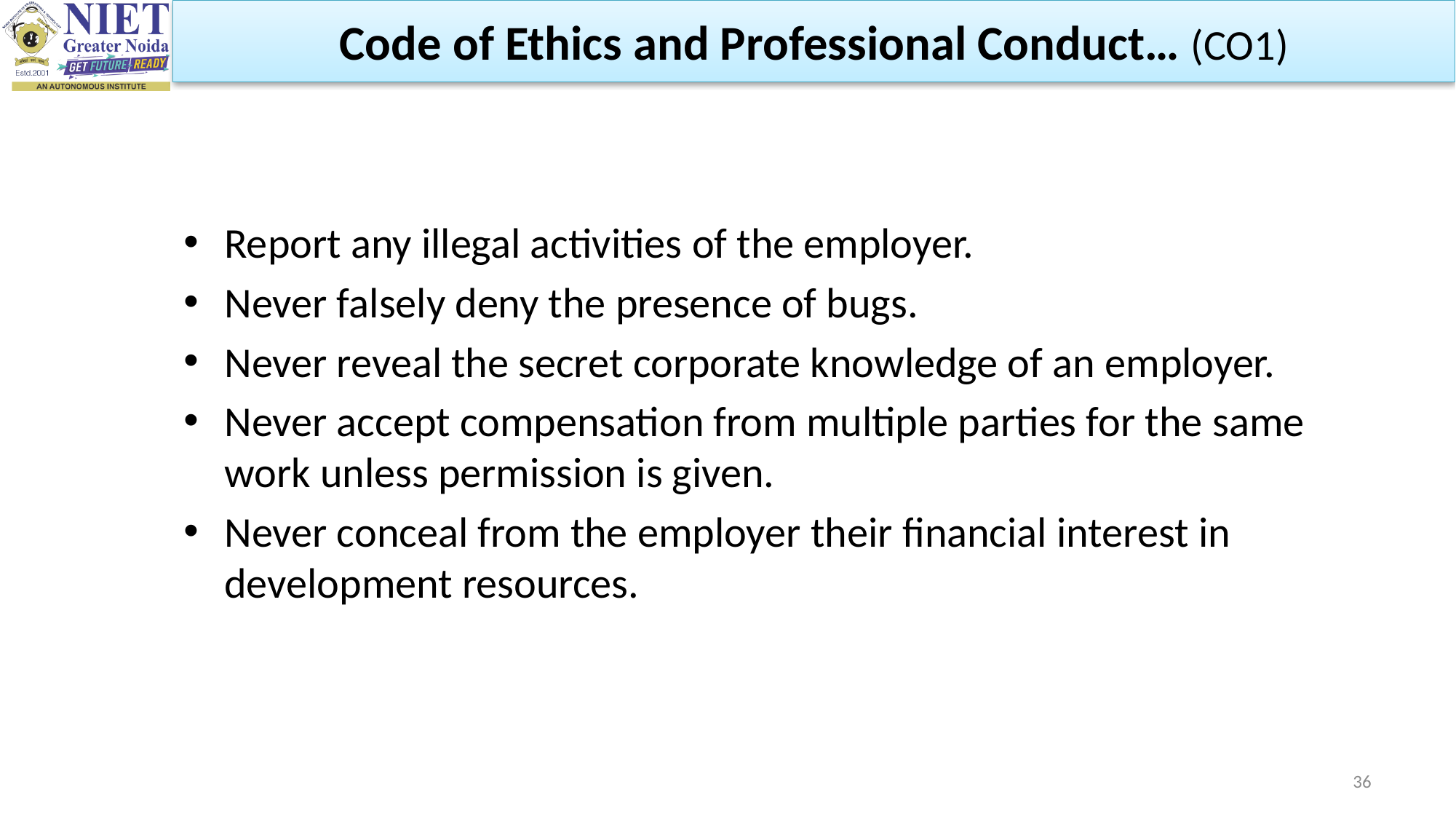

Code of Ethics and Professional Conduct… (CO1)
Report any illegal activities of the employer.
Never falsely deny the presence of bugs.
Never reveal the secret corporate knowledge of an employer.
Never accept compensation from multiple parties for the same work unless permission is given.
Never conceal from the employer their financial interest in development resources.

36